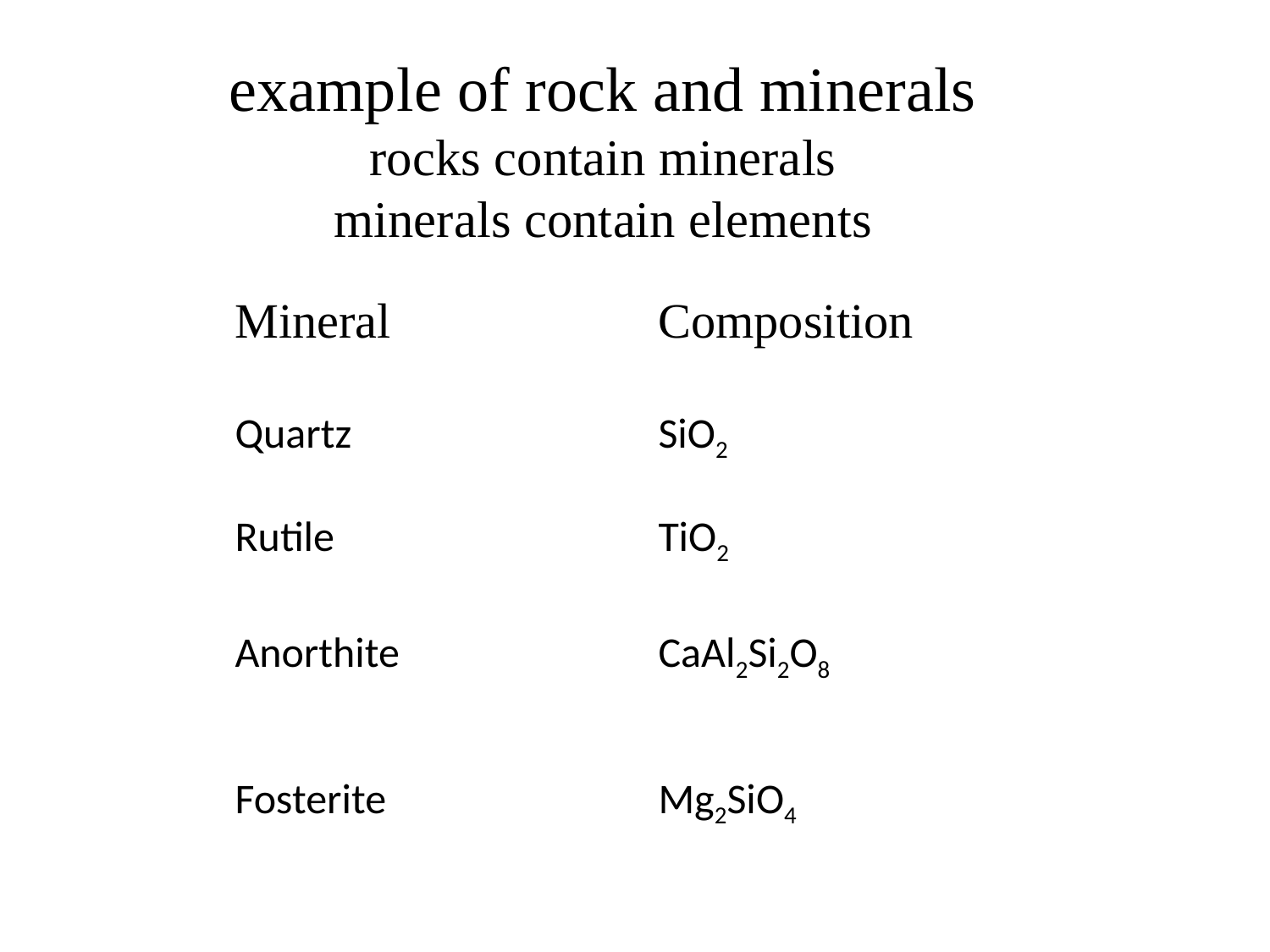

# example of rock and minerals rocks contain minerals minerals contain elements
| Mineral | Composition |
| --- | --- |
| Quartz | SiO2 |
| Rutile | TiO2 |
|  |  |
| Anorthite | CaAl2Si2O8 |
| Fosterite | Mg2SiO4 |